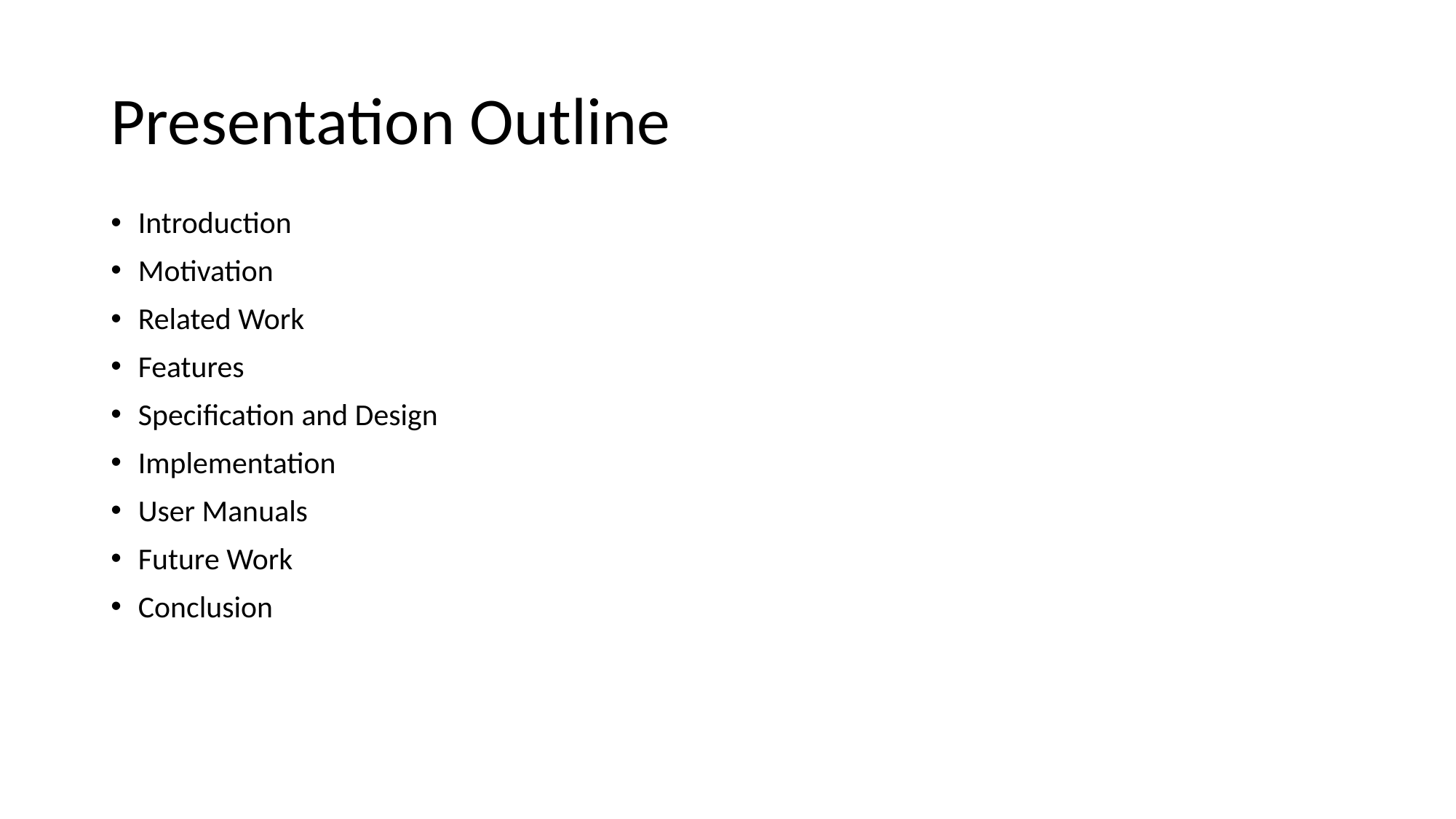

# Presentation Outline
Introduction
Motivation
Related Work
Features
Specification and Design
Implementation
User Manuals
Future Work
Conclusion